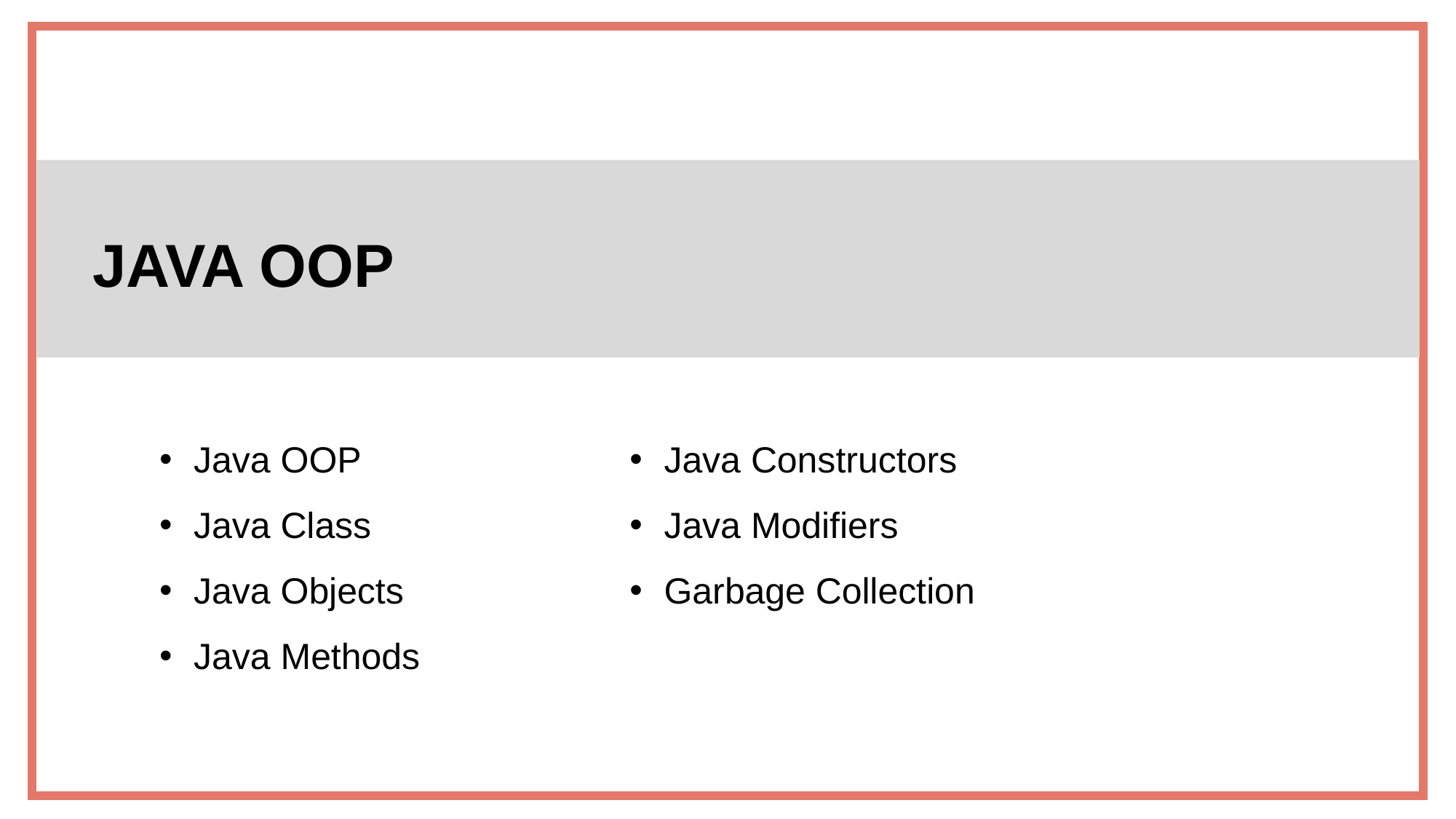

JAVA OOP
Java OOP
Java Class
Java Objects
Java Methods
Java Constructors
Java Modifiers
Garbage Collection
34